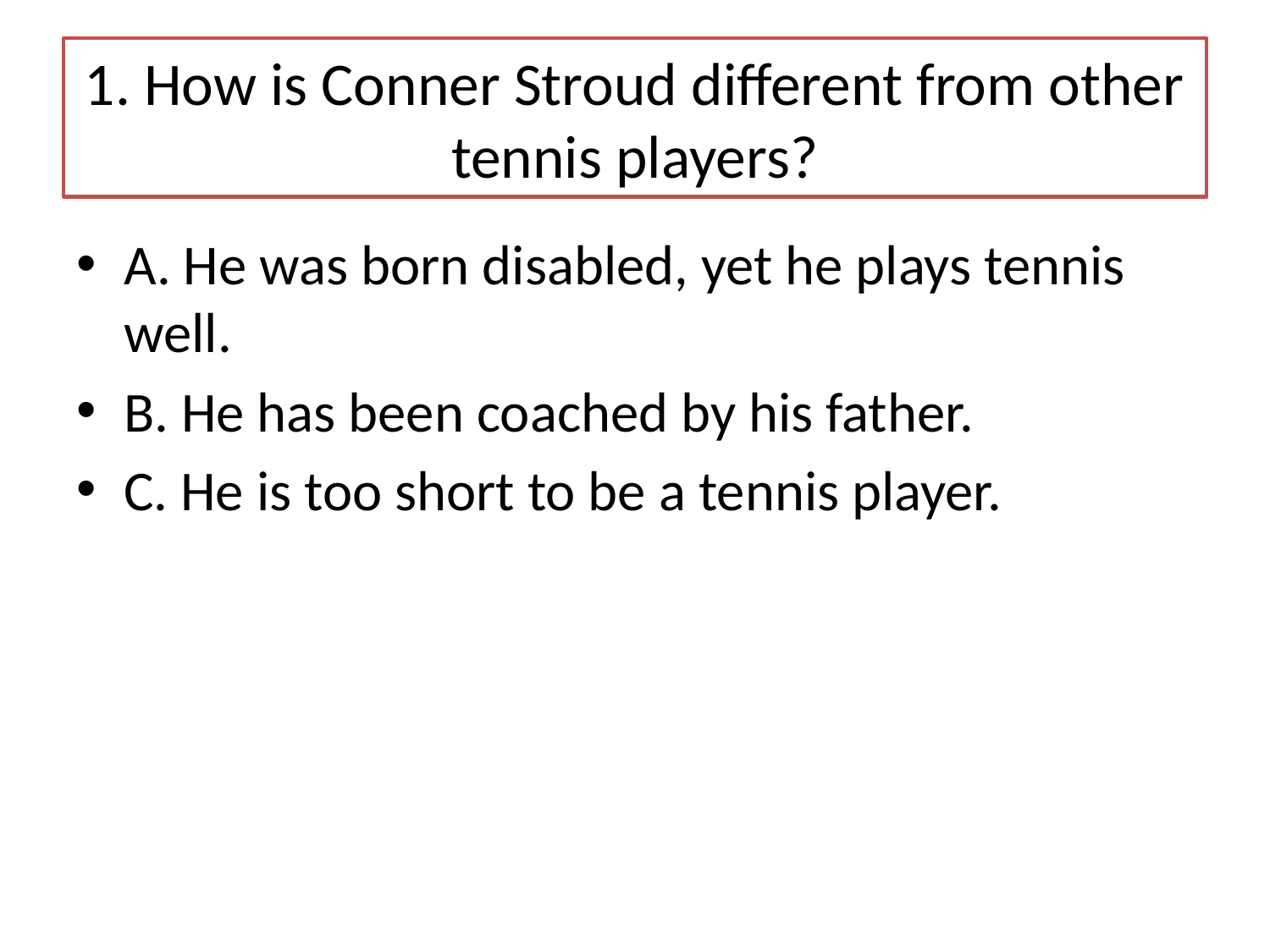

# 1. How is Conner Stroud different from other tennis players?
A. He was born disabled, yet he plays tennis well.
B. He has been coached by his father.
C. He is too short to be a tennis player.